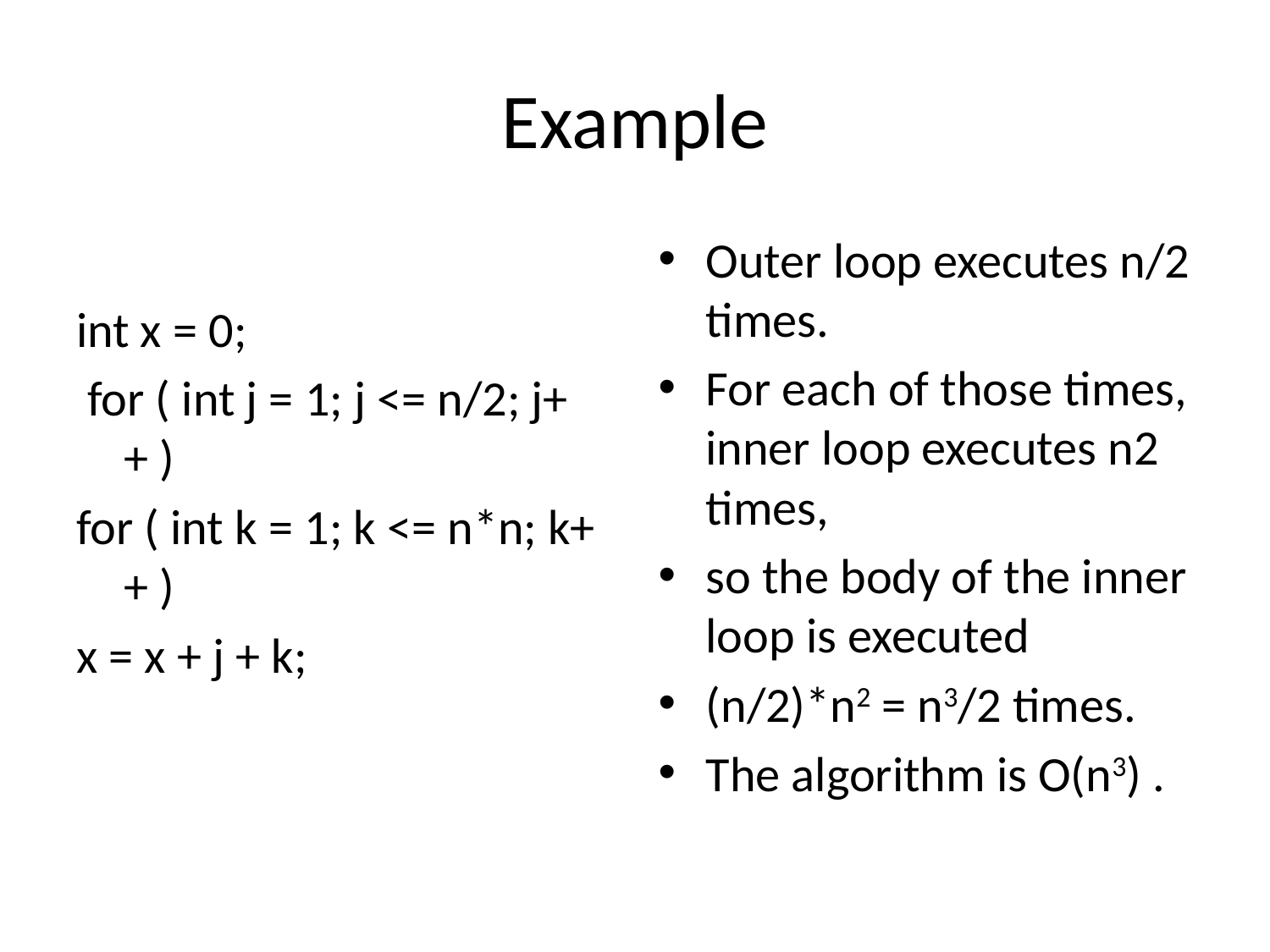

# Example

int x = 0;
 for ( int j = 1; j <= n/2; j++ )
for ( int k = 1; k <= n*n; k++ )
x = x + j + k;
Outer loop executes n/2 times.
For each of those times, inner loop executes n2 times,
so the body of the inner loop is executed
(n/2)*n2 = n3/2 times.
The algorithm is O(n3) .